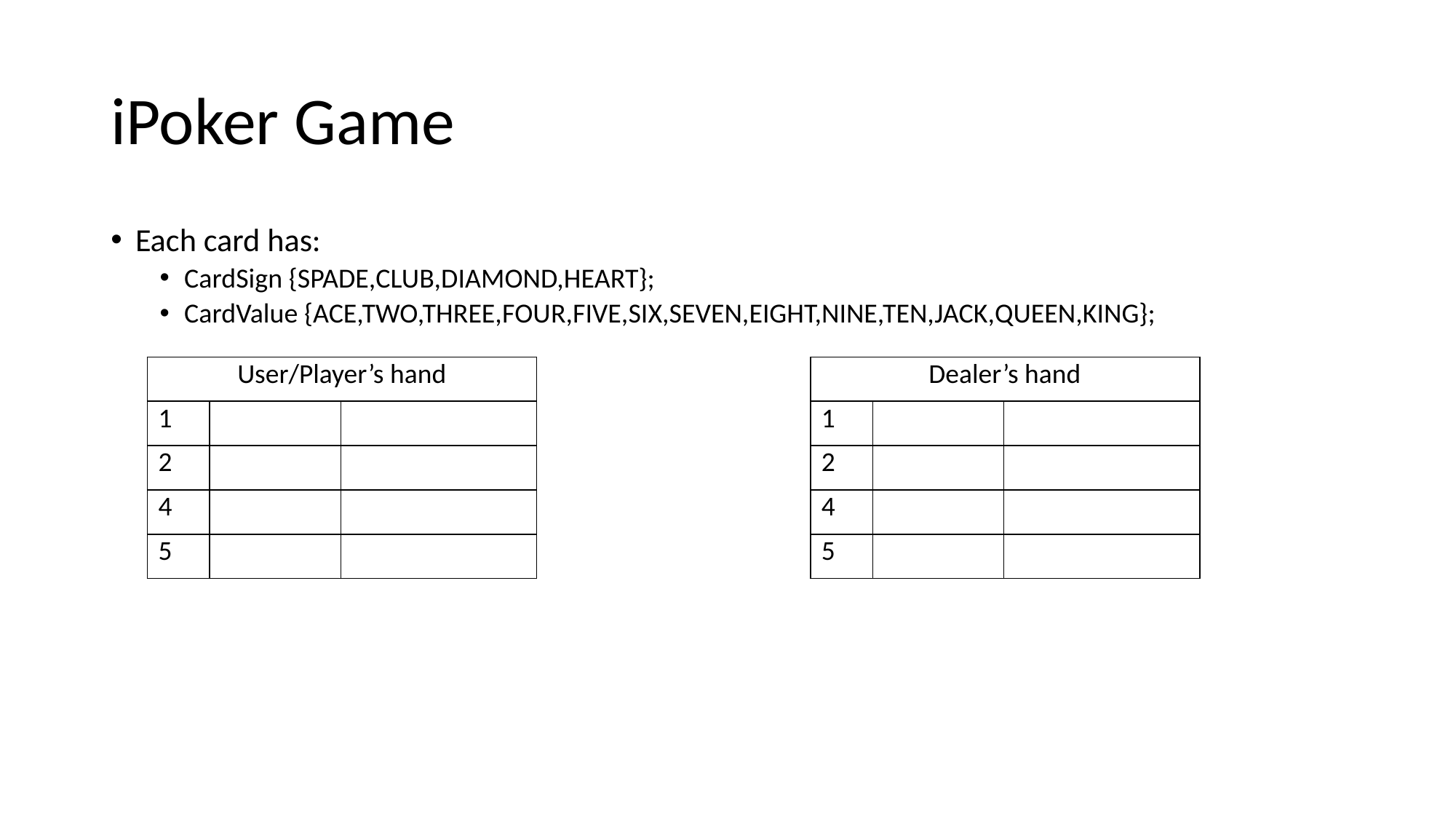

# iPoker Game
Each card has:
CardSign {SPADE,CLUB,DIAMOND,HEART};
CardValue {ACE,TWO,THREE,FOUR,FIVE,SIX,SEVEN,EIGHT,NINE,TEN,JACK,QUEEN,KING};

| User/Player’s hand |  |  |
| --- | --- | --- |
| 1 |  |  |
| 2 |  |  |
| 4 |  |  |
| 5 |  |  |
| Dealer’s hand |  |  |
| --- | --- | --- |
| 1 |  |  |
| 2 |  |  |
| 4 |  |  |
| 5 |  |  |